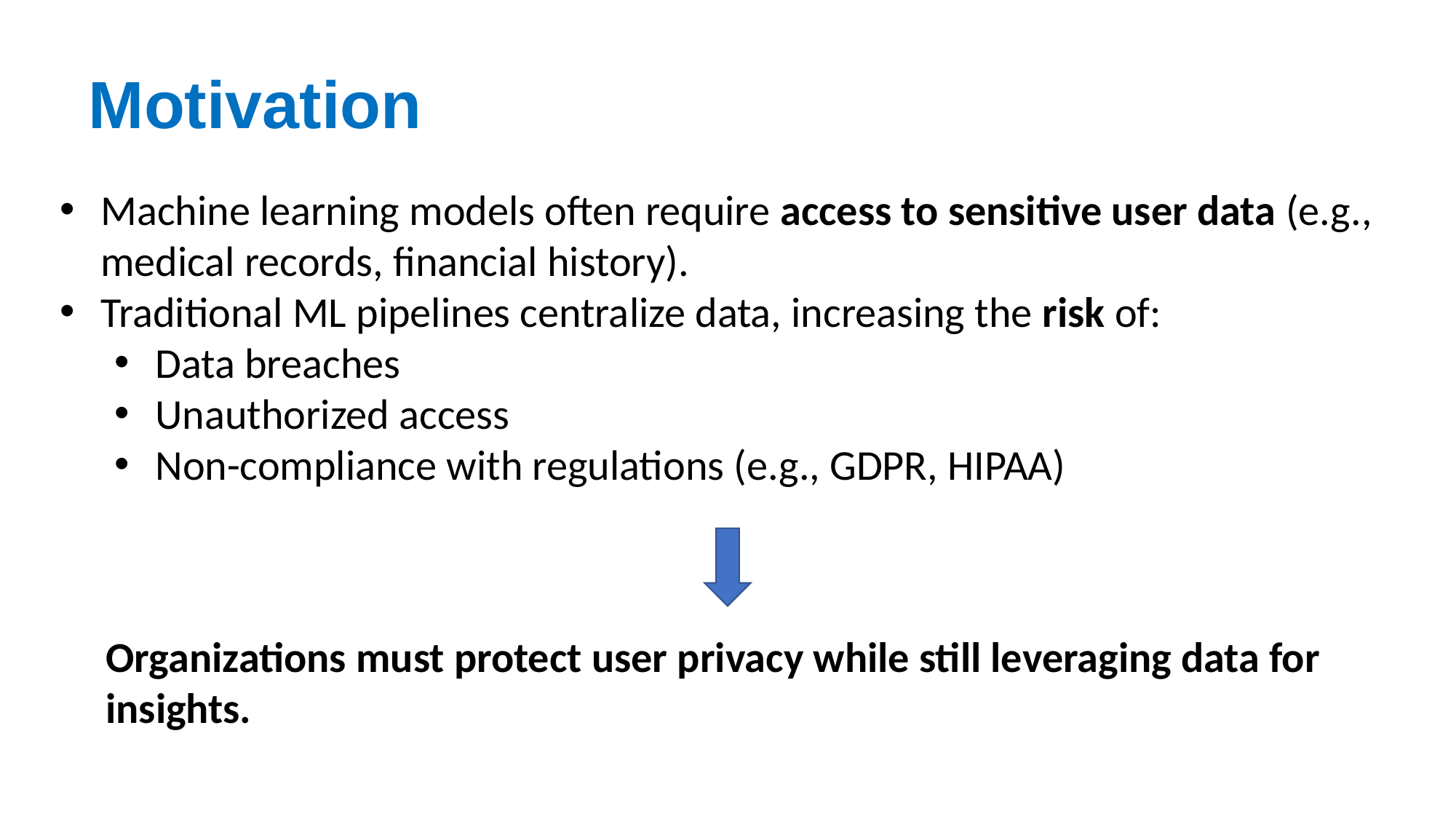

# Motivation
Machine learning models often require access to sensitive user data (e.g., medical records, financial history).
Traditional ML pipelines centralize data, increasing the risk of:
Data breaches
Unauthorized access
Non-compliance with regulations (e.g., GDPR, HIPAA)

Organizations must protect user privacy while still leveraging data for insights.